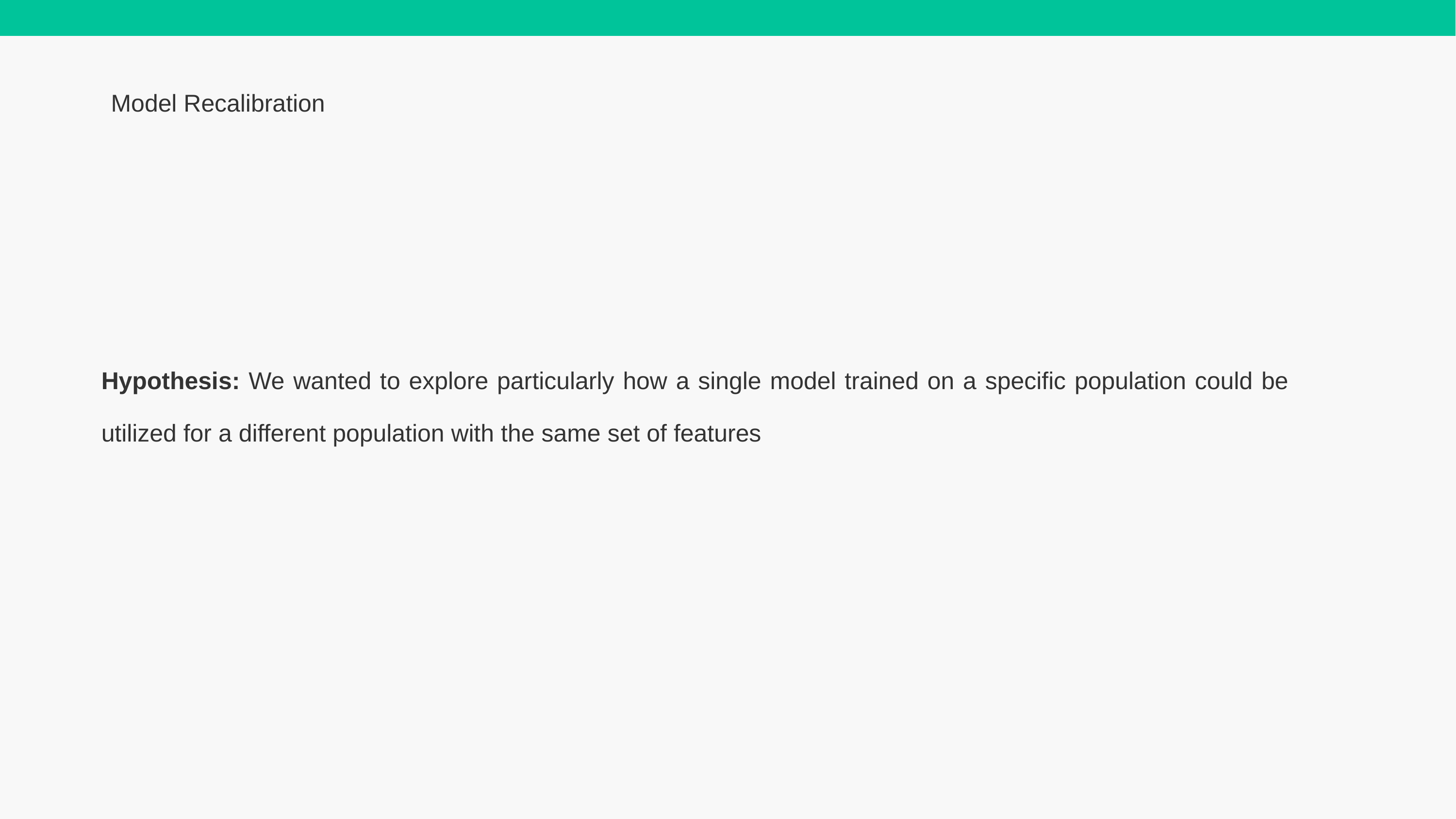

Model Recalibration
Hypothesis: We wanted to explore particularly how a single model trained on a specific population could be utilized for a different population with the same set of features